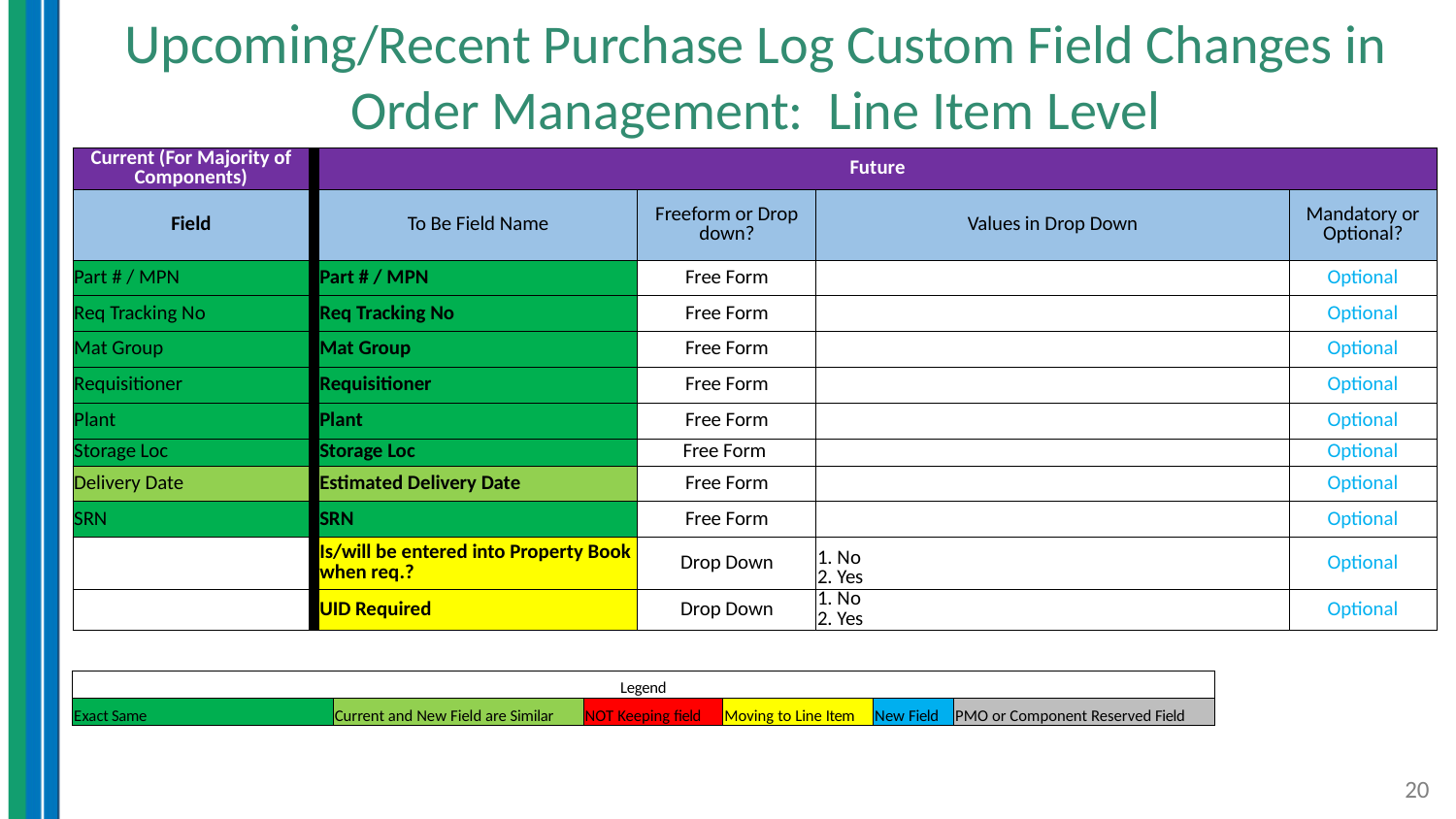

# Upcoming/Recent Purchase Log Custom Field Changes in Order Management:  Line Item Level
| Current (For Majority of Components) |  | Future |  |  |  |
| --- | --- | --- | --- | --- | --- |
| Field |  | To Be Field Name | Freeform or Drop down? | Values in Drop Down | Mandatory or Optional? |
| Part # / MPN |  | Part # / MPN | Free Form |  | Optional |
| Req Tracking No |  | Req Tracking No | Free Form |  | Optional |
| Mat Group |  | Mat Group | Free Form |  | Optional |
| Requisitioner |  | Requisitioner | Free Form |  | Optional |
| Plant |  | Plant | Free Form |  | Optional |
| Storage Loc |  | Storage Loc | Free Form |  | Optional |
| Delivery Date |  | Estimated Delivery Date | Free Form |  | Optional |
| SRN |  | SRN | Free Form |  | Optional |
|  |  | Is/will be entered into Property Book when req.? | Drop Down | 1. No 2. Yes | Optional |
|  |  | UID Required | Drop Down | 1. No 2. Yes | Optional |
| Legend |  |  |  |  |  |
| --- | --- | --- | --- | --- | --- |
| Exact Same | Current and New Field are Similar | NOT Keeping field | Moving to Line Item | New Field | PMO or Component Reserved Field |